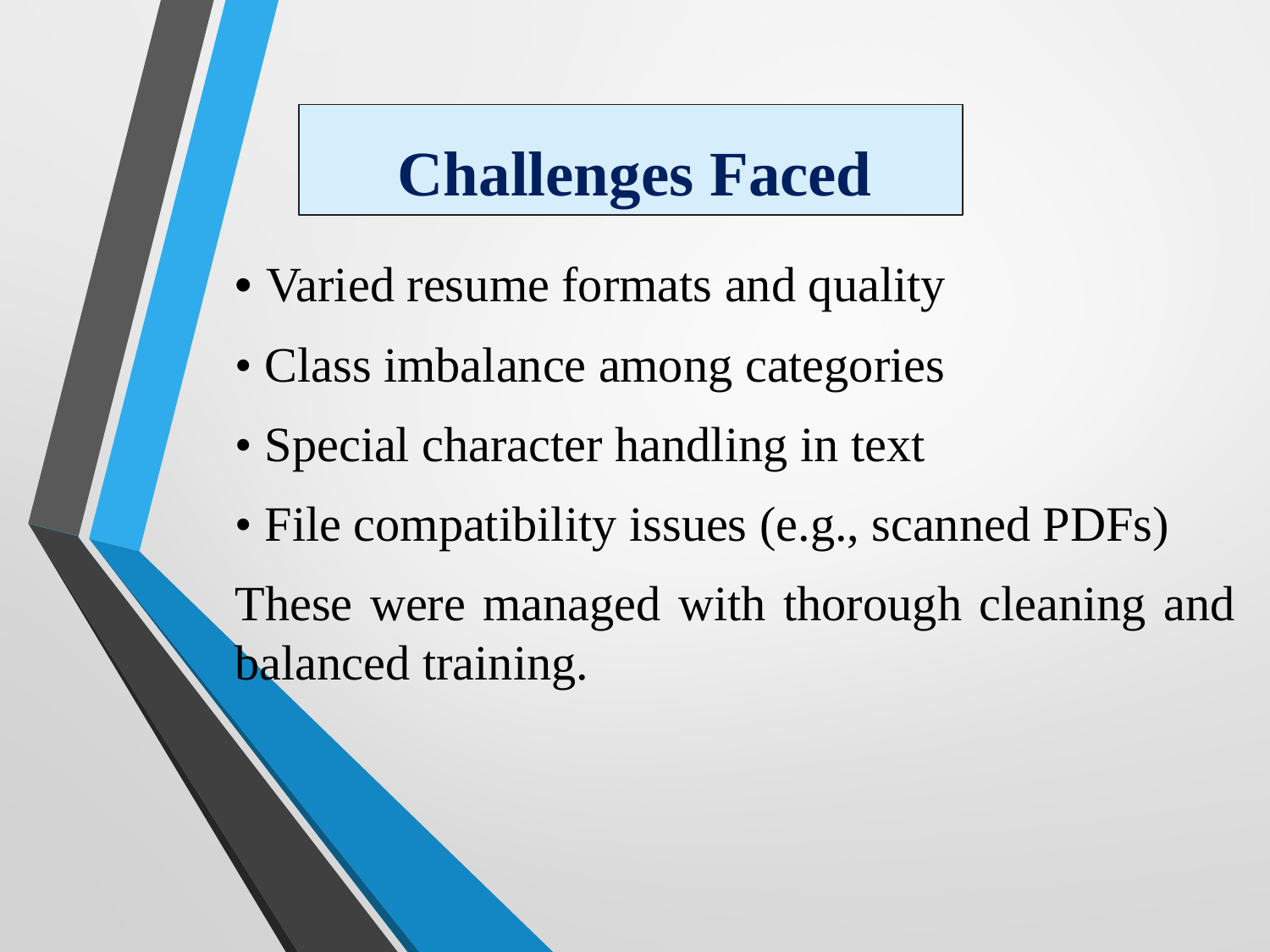

# Challenges Faced

• Varied resume formats and quality
• Class imbalance among categories
• Special character handling in text
• File compatibility issues (e.g., scanned PDFs)
These were managed with thorough cleaning and balanced training.